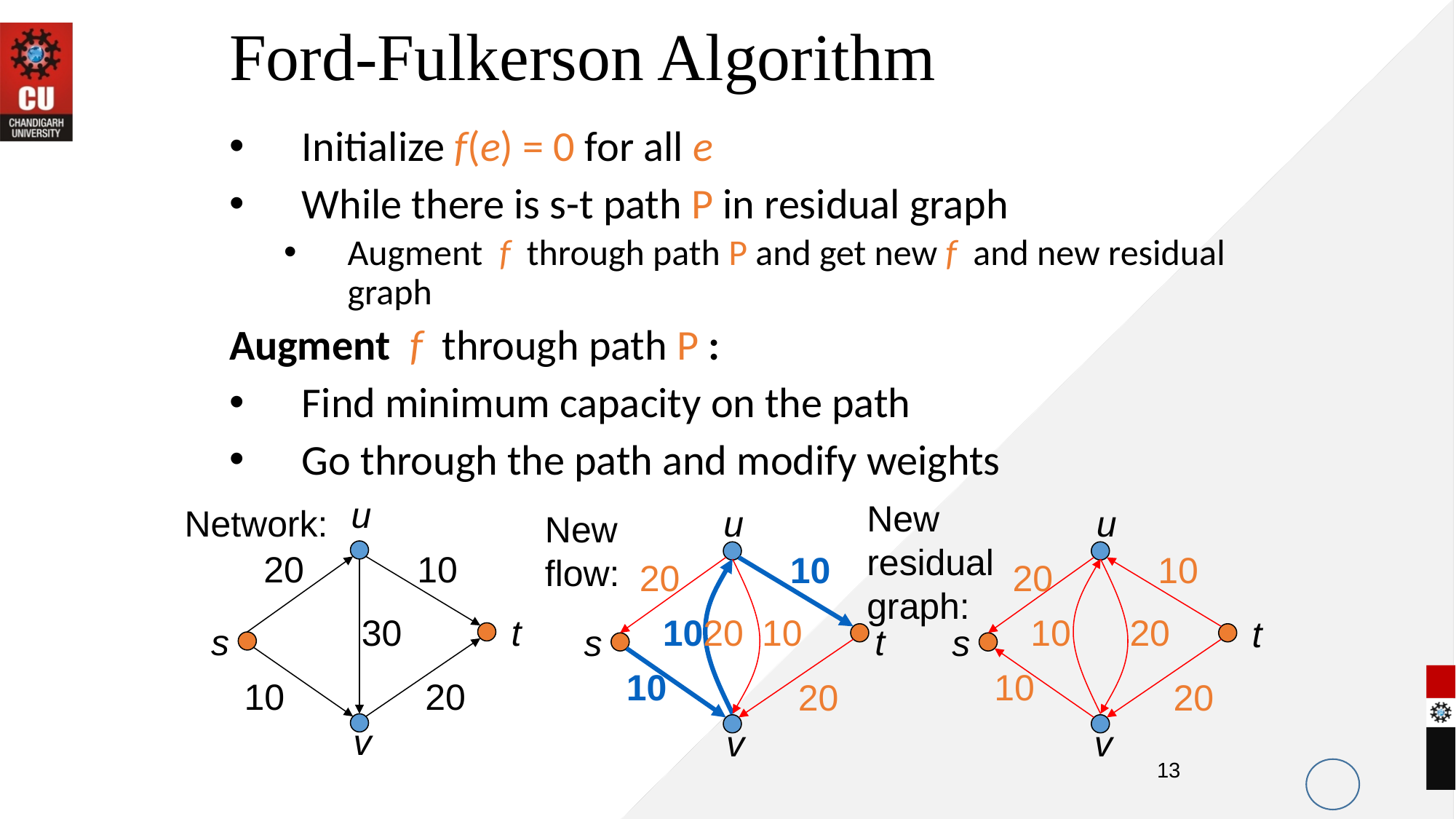

# Ford-Fulkerson Algorithm
Initialize f(e) = 0 for all e
While there is s-t path P in residual graph
Augment  f  through path P and get new f  and new residual graph
Augment  f  through path P :
Find minimum capacity on the path
Go through the path and modify weights
u
New
residual
graph:
Network:
u
u
New
flow:
20

10

10

10
20
20

30
t
10
20
10
10
20
t
s
t
s
s

10
10
10
20
20
20
v

v

v

13